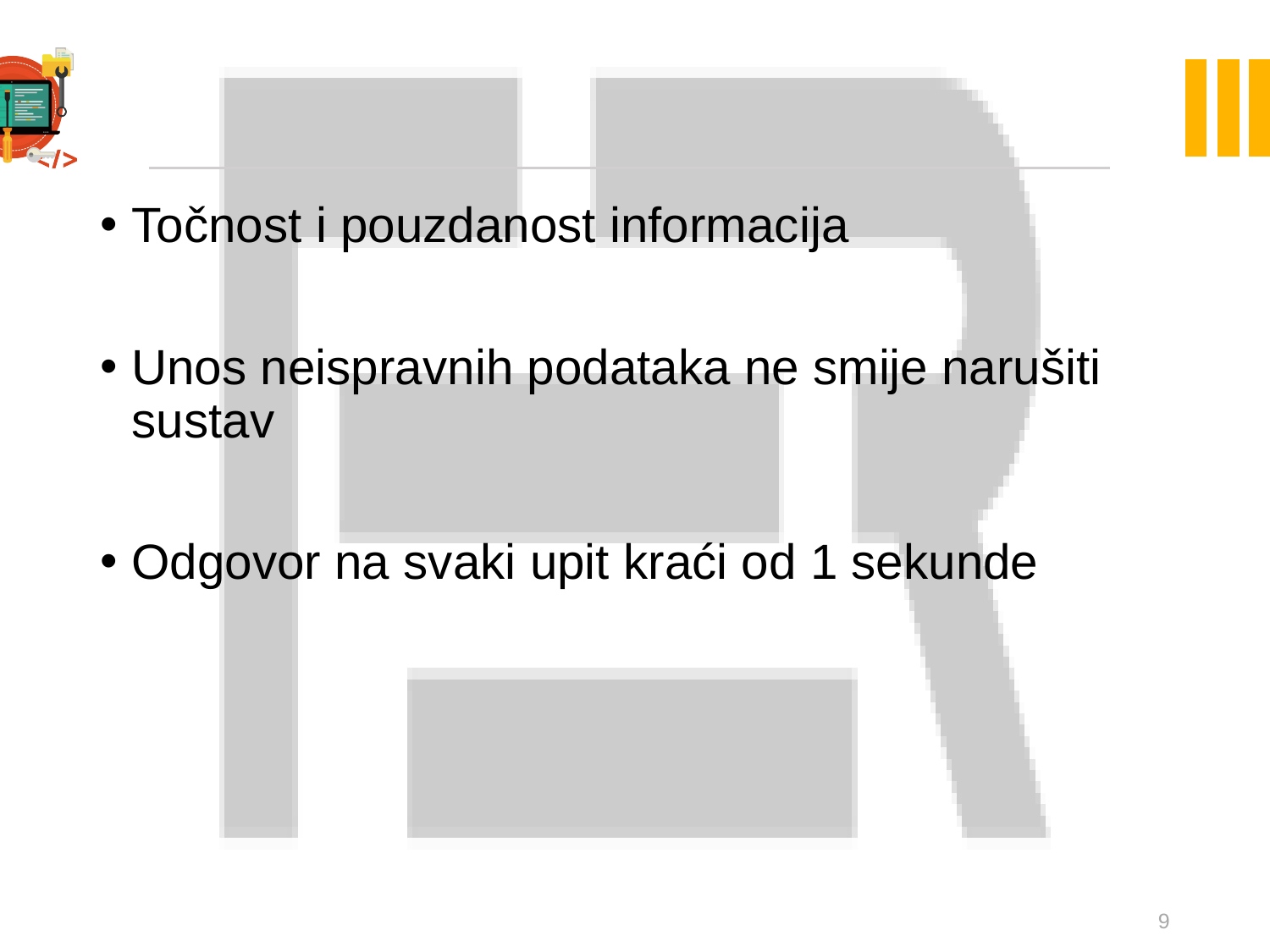

#
Točnost i pouzdanost informacija

Unos neispravnih podataka ne smije narušiti sustav

Odgovor na svaki upit kraći od 1 sekunde
9